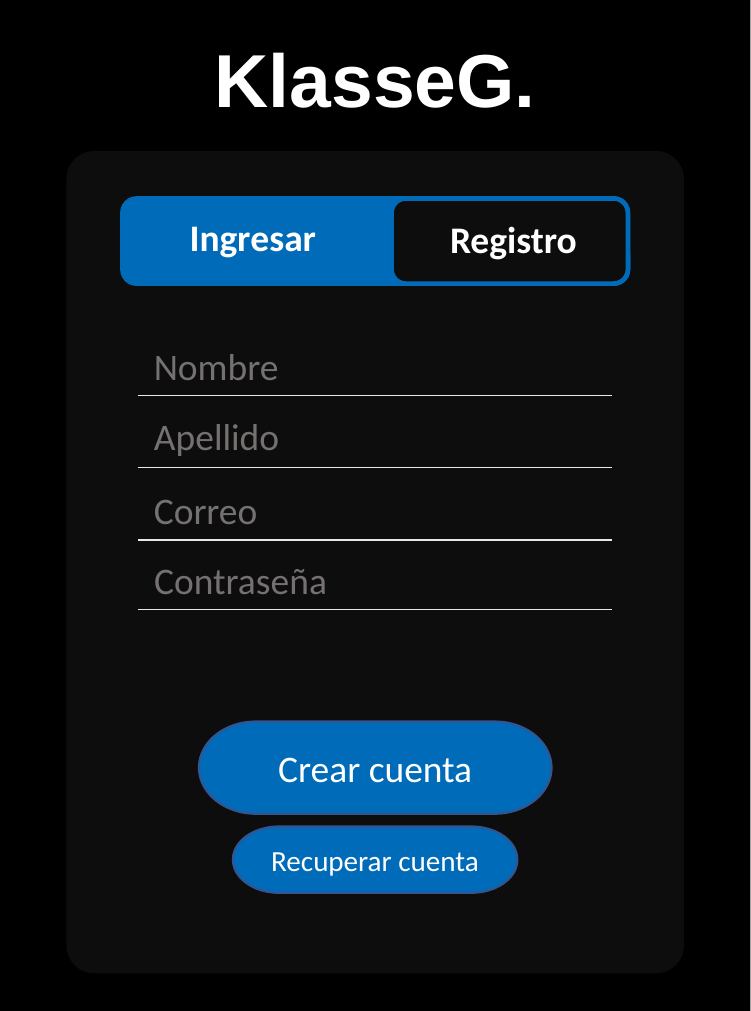

KlasseG.

Ingresar
Registro
Nombre
Apellido
Correo
Contraseña
Crear cuenta
Recuperar cuenta